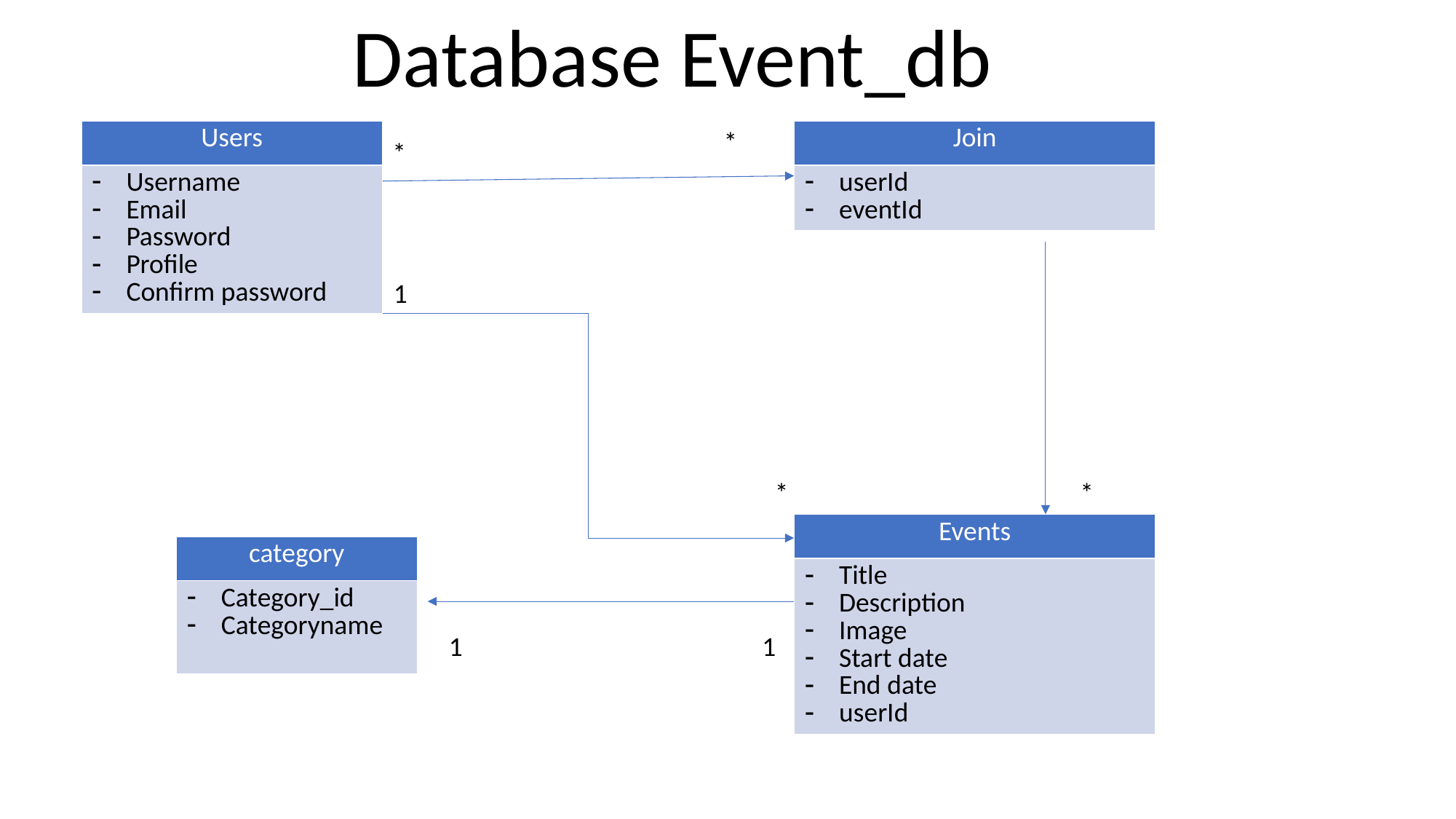

Database Event_db
*
| Users |
| --- |
| Username Email Password Profile Confirm password |
| Join |
| --- |
| userId eventId |
*
1
*
*
| Events |
| --- |
| Title Description Image Start date End date userId |
| category |
| --- |
| Category\_id Categoryname |
1
1